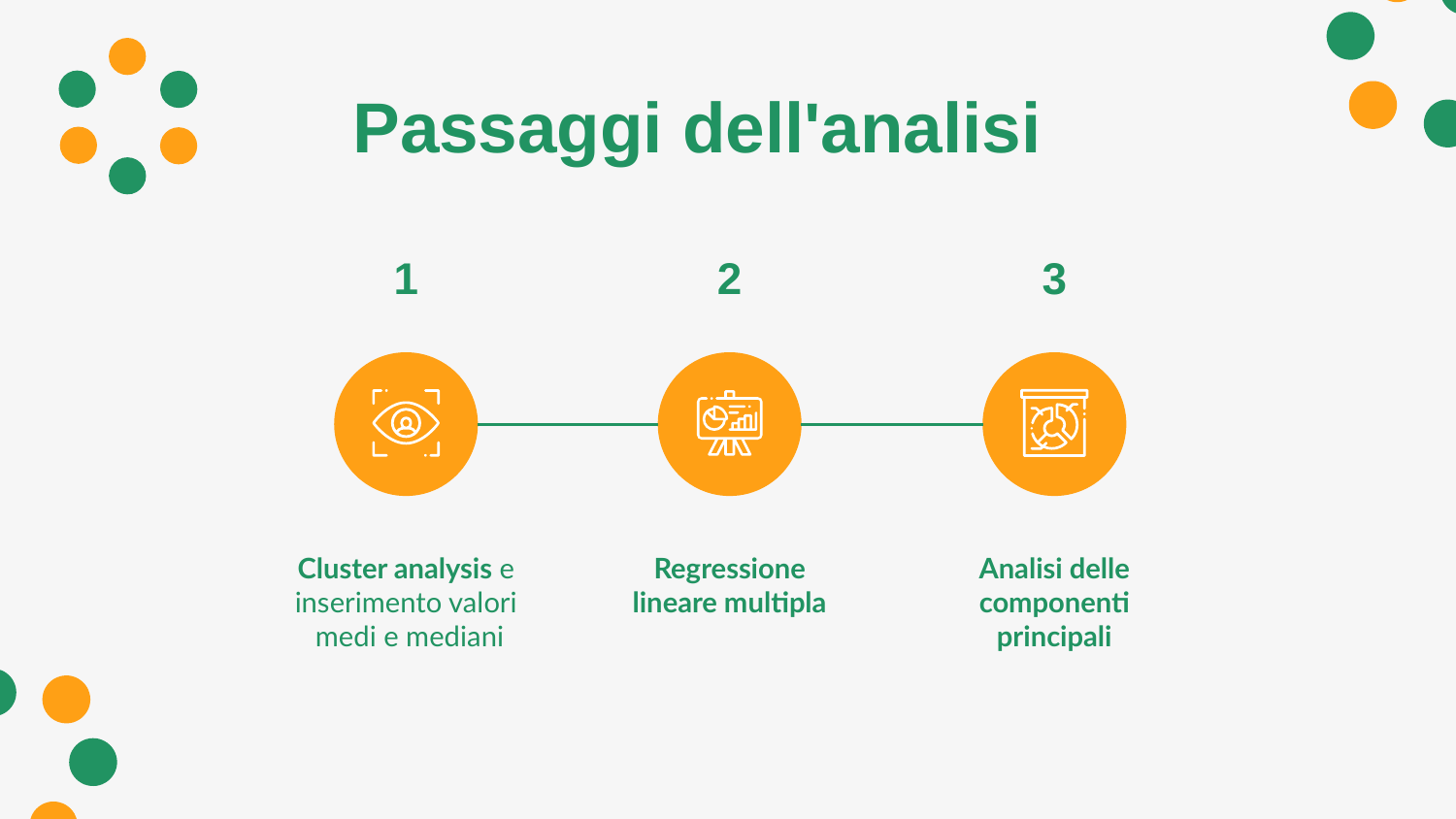

# Passaggi dell'analisi
1
2
3

Cluster analysis e inserimento valori medi e mediani
Regressione lineare multipla
Analisi delle componenti principali